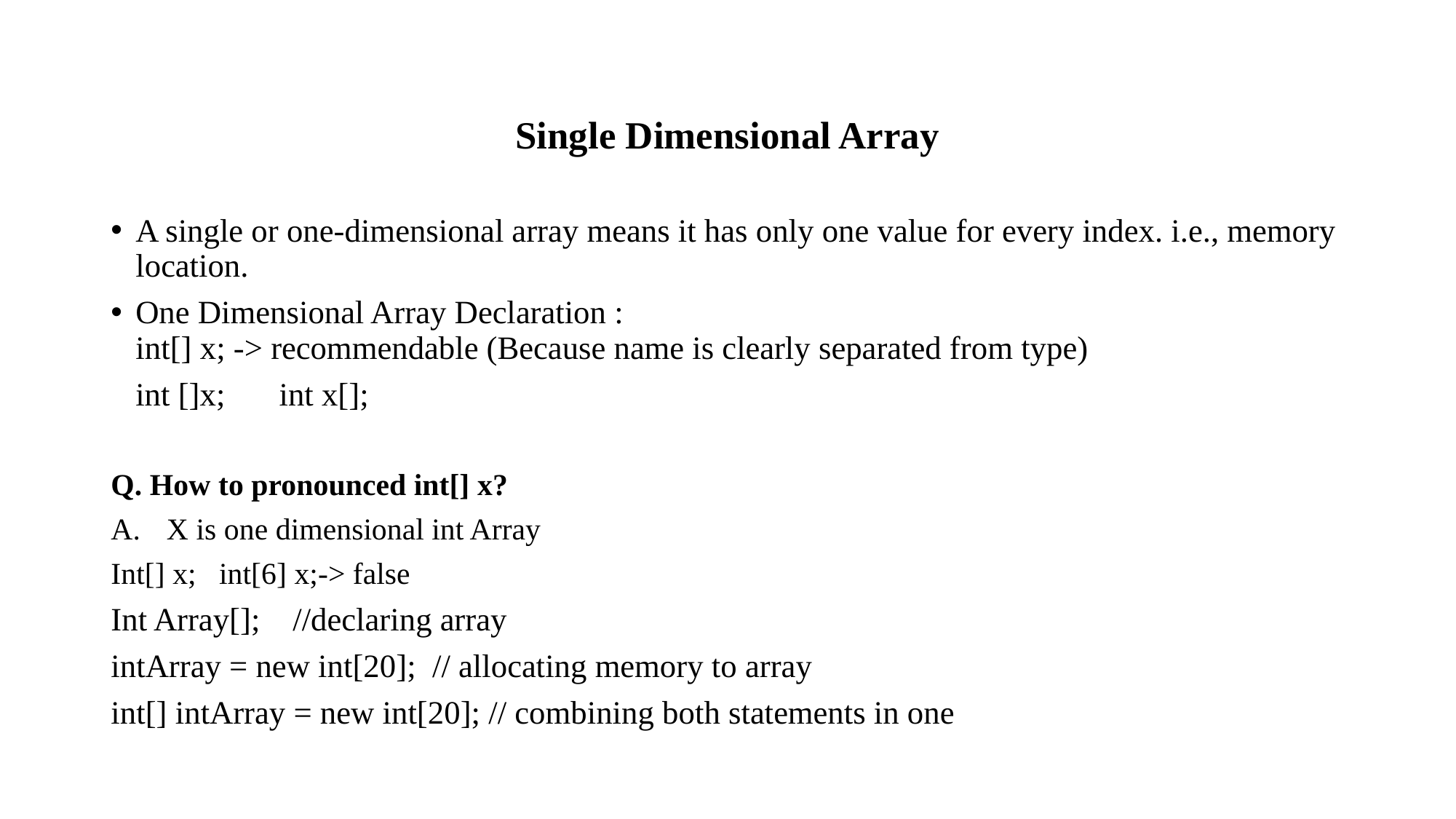

Single Dimensional Array

A single or one-dimensional array means it has only one value for every index. i.e., memory location.
One Dimensional Array Declaration :
int[] x; -> recommendable (Because name is clearly separated from type)
   int []x;				int x[];

Q. How to pronounced int[] x?
X is one dimensional int Array
Int[] x;   int[6] x;-> false
Int Array[];    //declaring array
intArray = new int[20];  // allocating memory to array
int[] intArray = new int[20]; // combining both statements in one